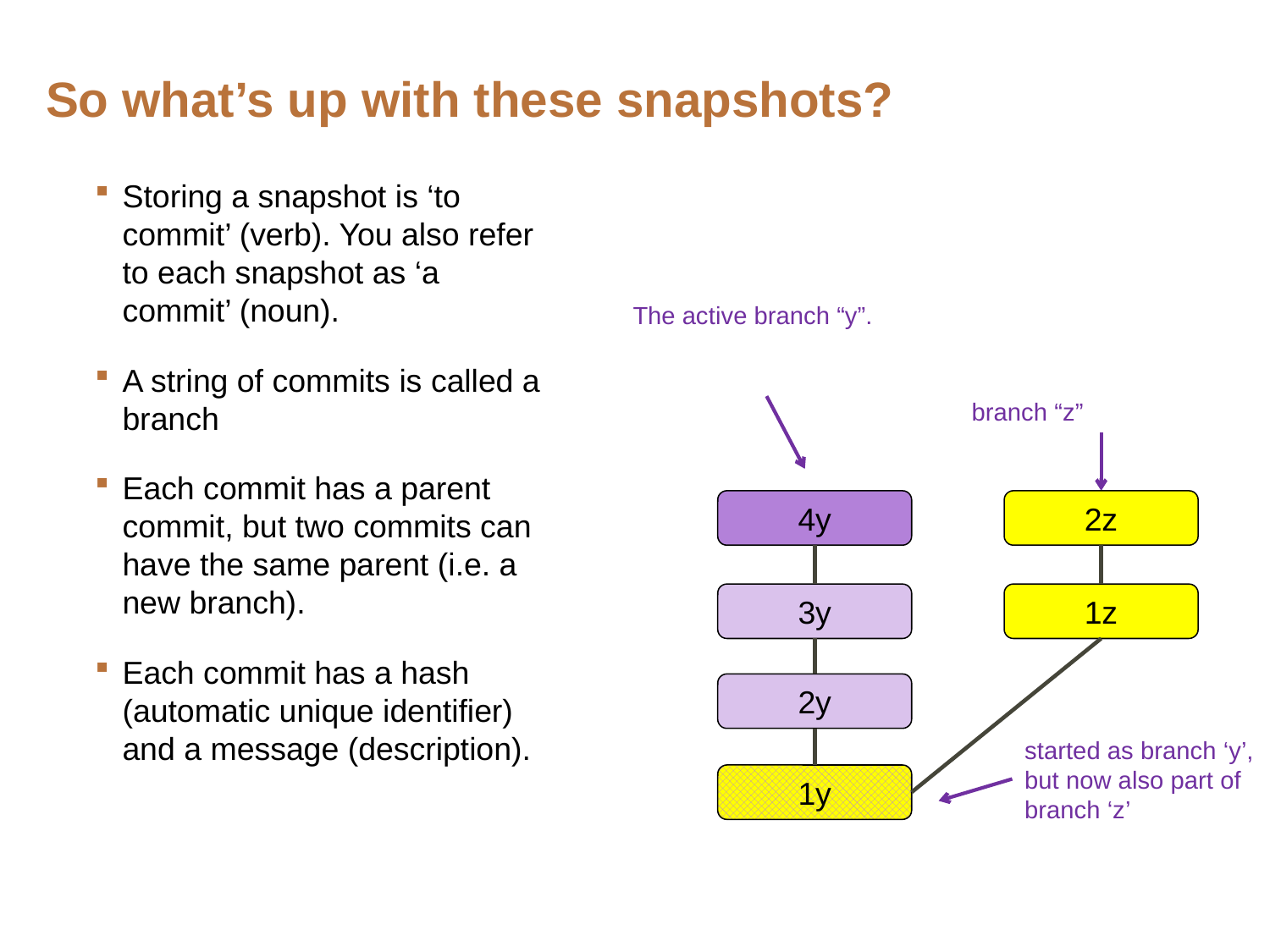

# So what’s up with these snapshots?
Storing a snapshot is ‘to commit’ (verb). You also refer to each snapshot as ‘a commit’ (noun).
A string of commits is called a branch
Each commit has a parent commit, but two commits can have the same parent (i.e. a new branch).
Each commit has a hash (automatic unique identifier) and a message (description).
The active branch “y”.
branch “z”
4y
2z
3y
1z
2y
started as branch ‘y’, but now also part of branch ‘z’
1y